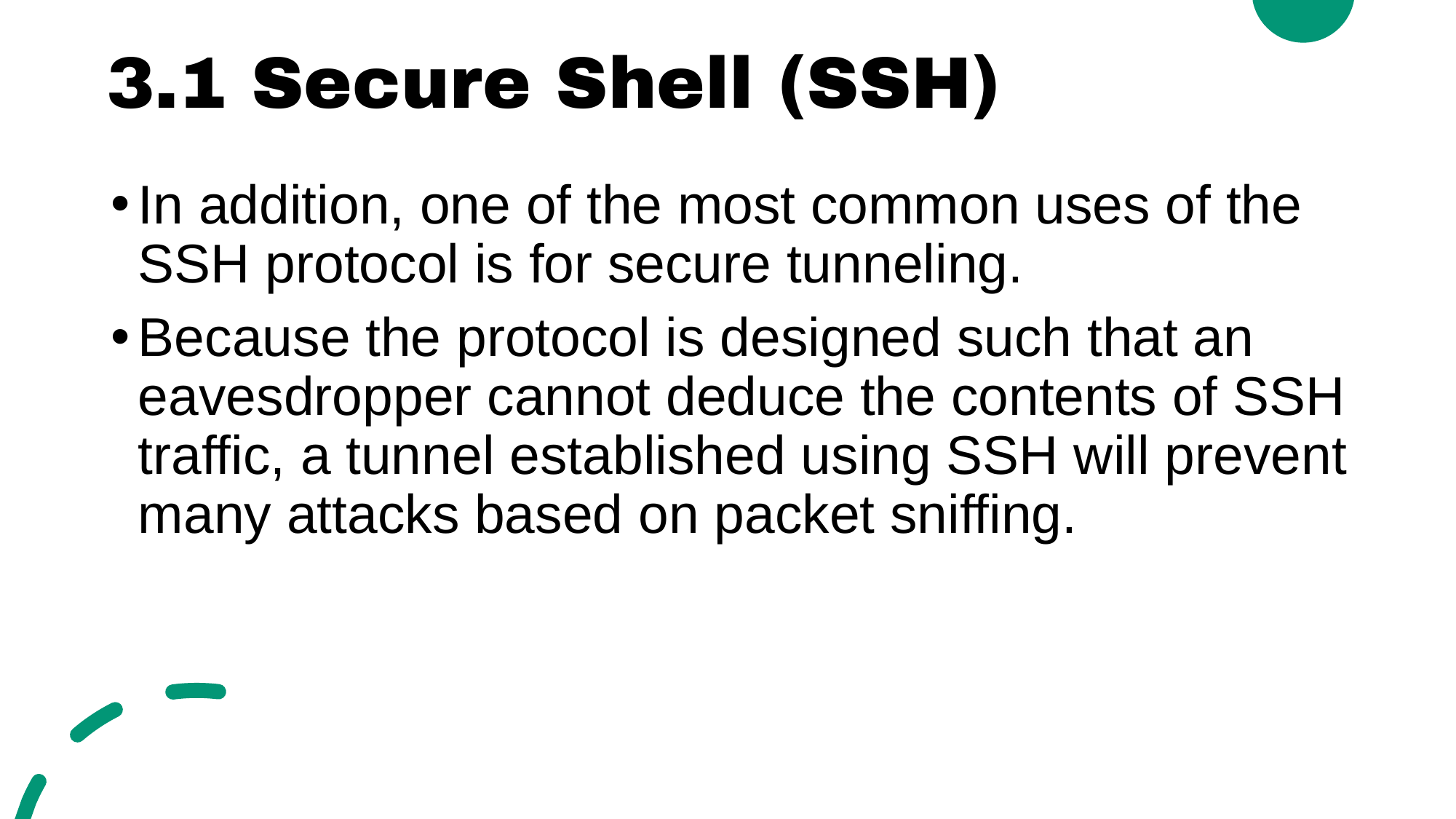

# 3.1 Secure Shell (SSH)
In addition, one of the most common uses of the SSH protocol is for secure tunneling.
Because the protocol is designed such that an eavesdropper cannot deduce the contents of SSH traffic, a tunnel established using SSH will prevent many attacks based on packet sniffing.